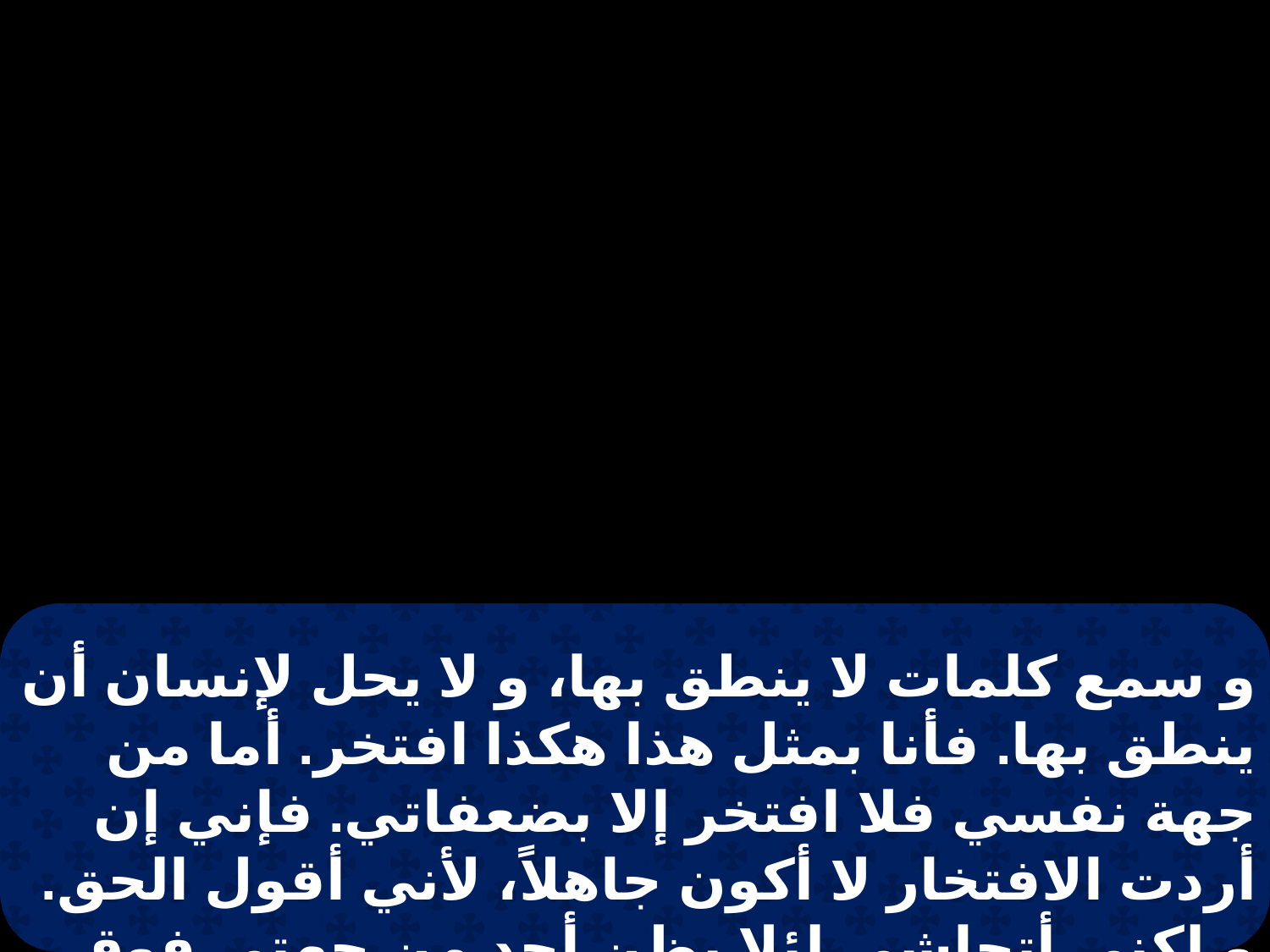

و سمع كلمات لا ينطق بها، و لا يحل لإنسان أن ينطق بها. فأنا بمثل هذا هكذا افتخر. أما من جهة نفسي فلا افتخر إلا بضعفاتي. فإني إن أردت الافتخار لا أكون جاهلاً، لأني أقول الحق. و لكني أتحاشى لئلا يظن أحد من جهتي فوق ما يراني عليه أو يسمعه مني .